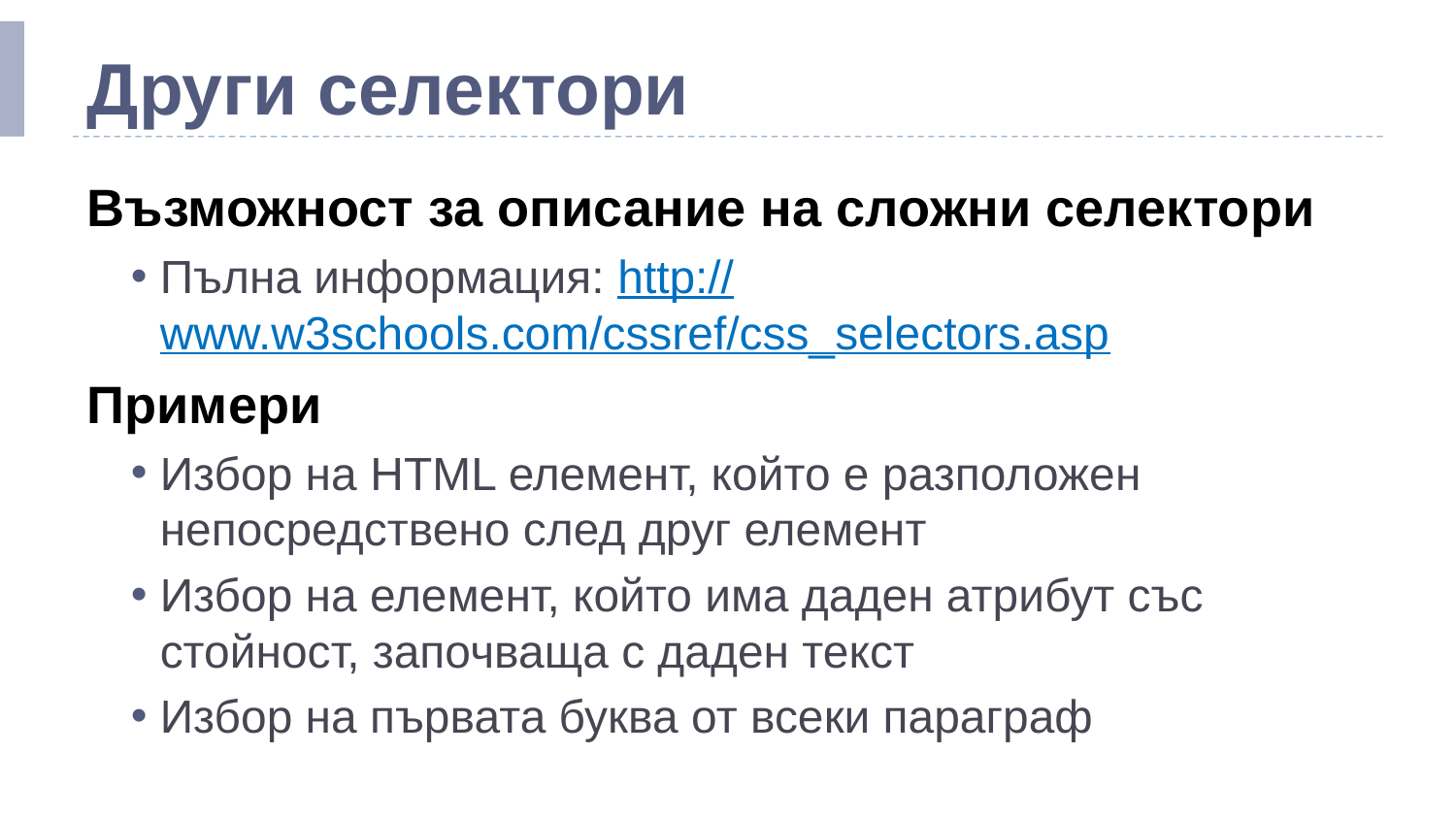

# Други селектори
Възможност за описание на сложни селектори
Пълна информация: http://www.w3schools.com/cssref/css_selectors.asp
Примери
Избор на HTML елемент, който е разположен непосредствено след друг елемент
Избор на елемент, който има даден атрибут със стойност, започваща с даден текст
Избор на първата буква от всеки параграф